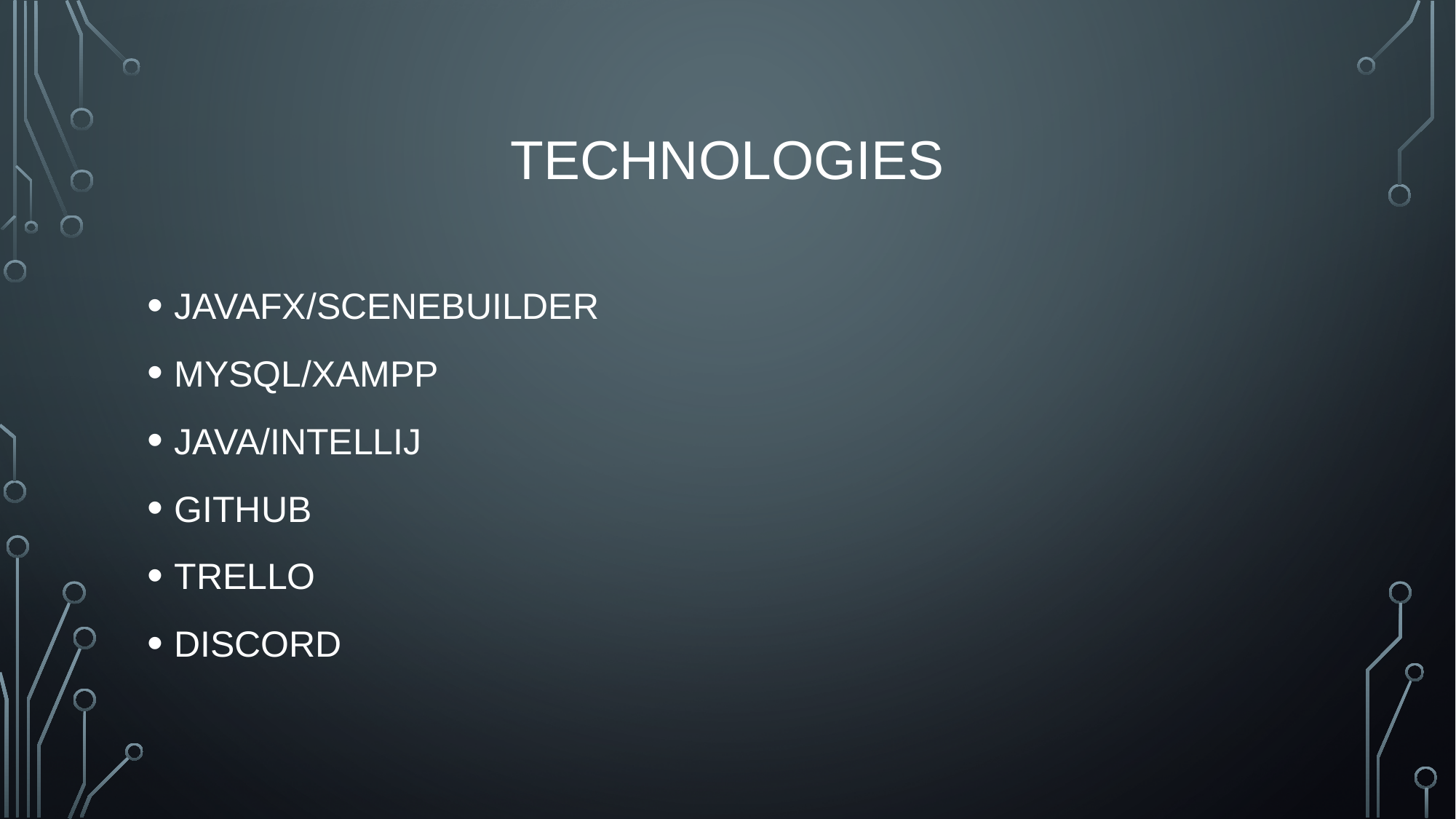

# technologies
JAVAFX/SCENEBUILDER
MYSQL/XAMPP
JAVA/INTELLIJ
GITHUB
TRELLO
DISCORD